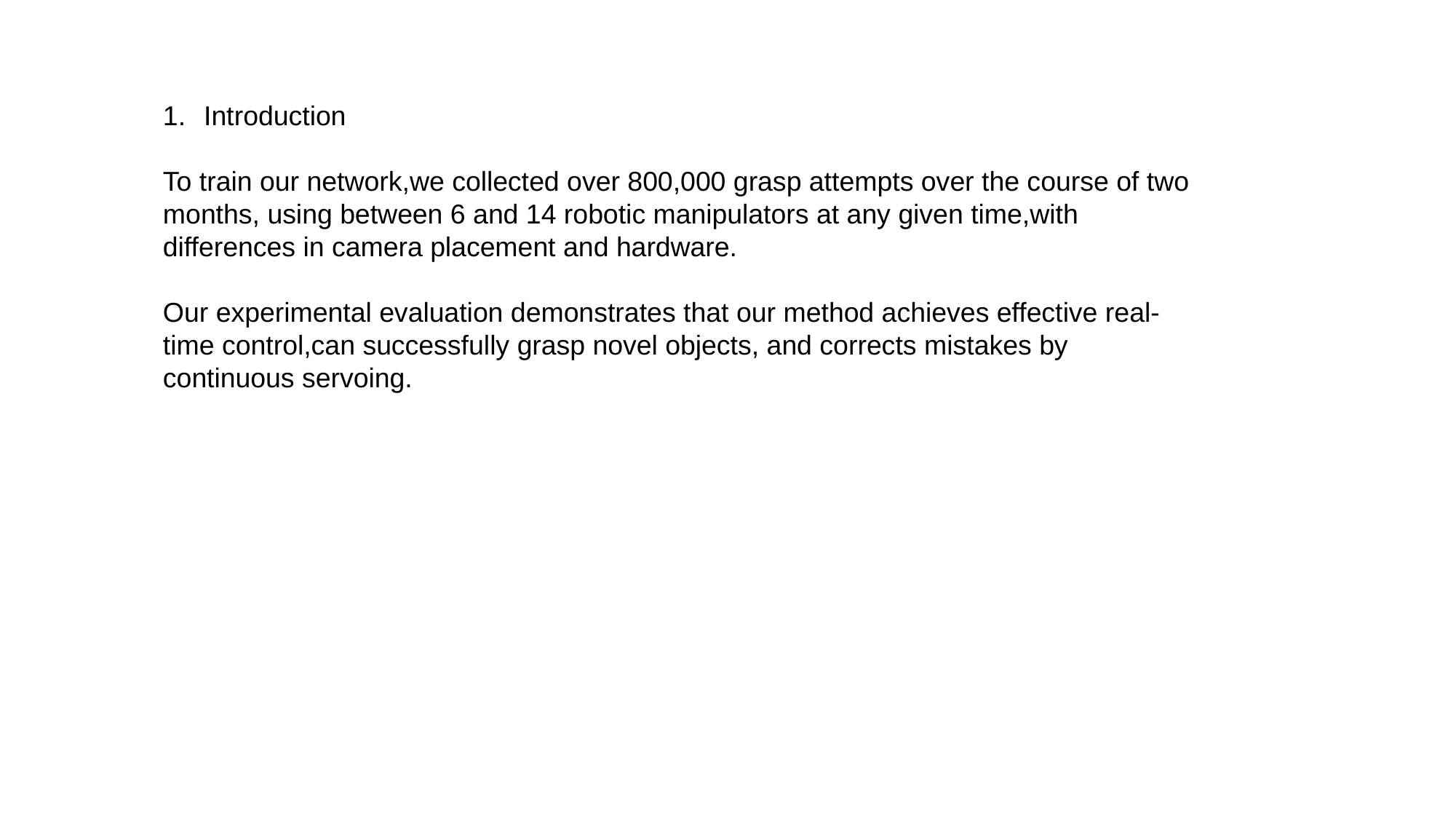

Introduction

To train our network,we collected over 800,000 grasp attempts over the course of two months, using between 6 and 14 robotic manipulators at any given time,with differences in camera placement and hardware.

Our experimental evaluation demonstrates that our method achieves effective real-time control,can successfully grasp novel objects, and corrects mistakes by continuous servoing.